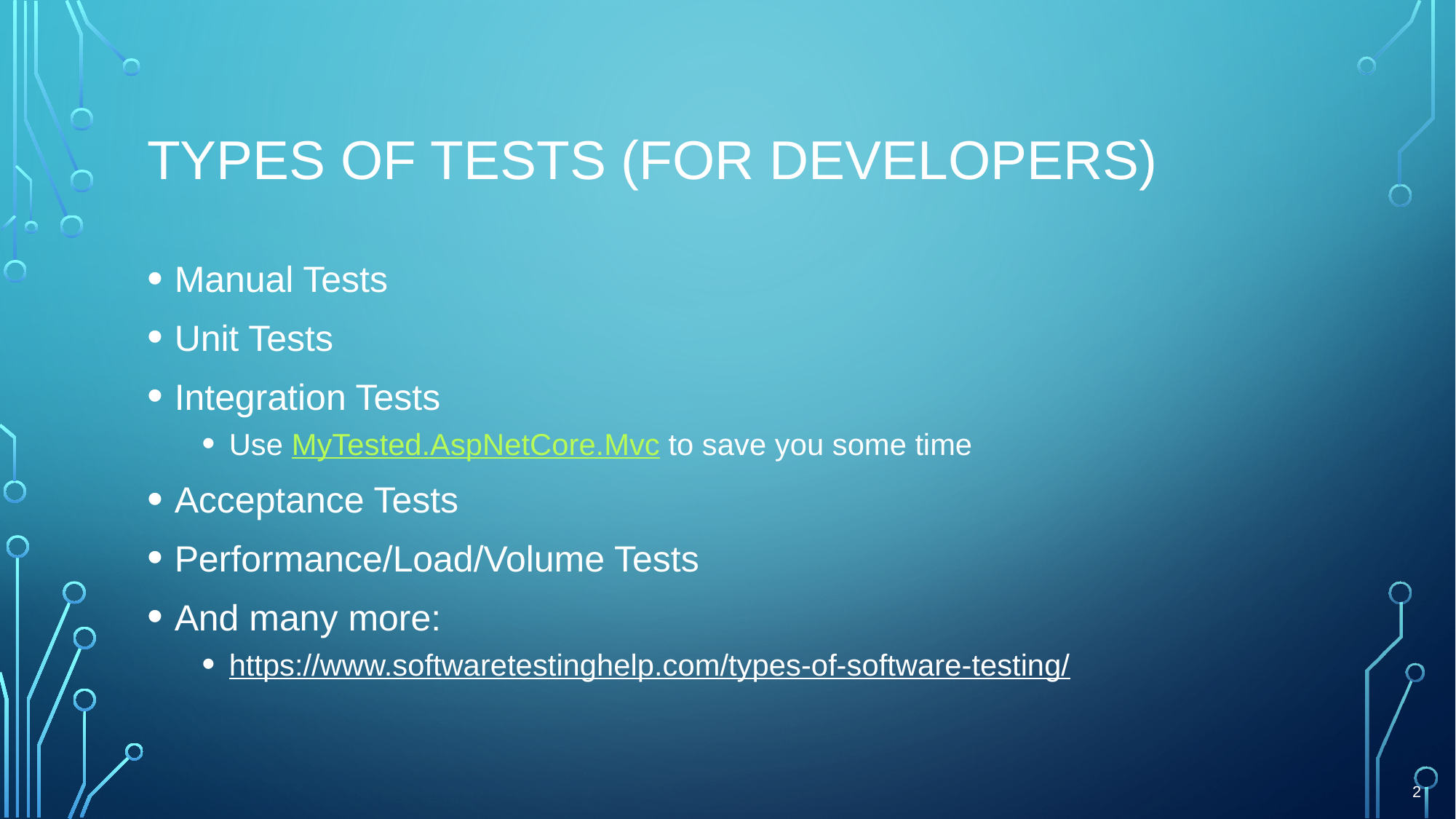

# Types of tests (for developers)
Manual Tests
Unit Tests
Integration Tests
Use MyTested.AspNetCore.Mvc to save you some time
Acceptance Tests
Performance/Load/Volume Tests
And many more:
https://www.softwaretestinghelp.com/types-of-software-testing/
2